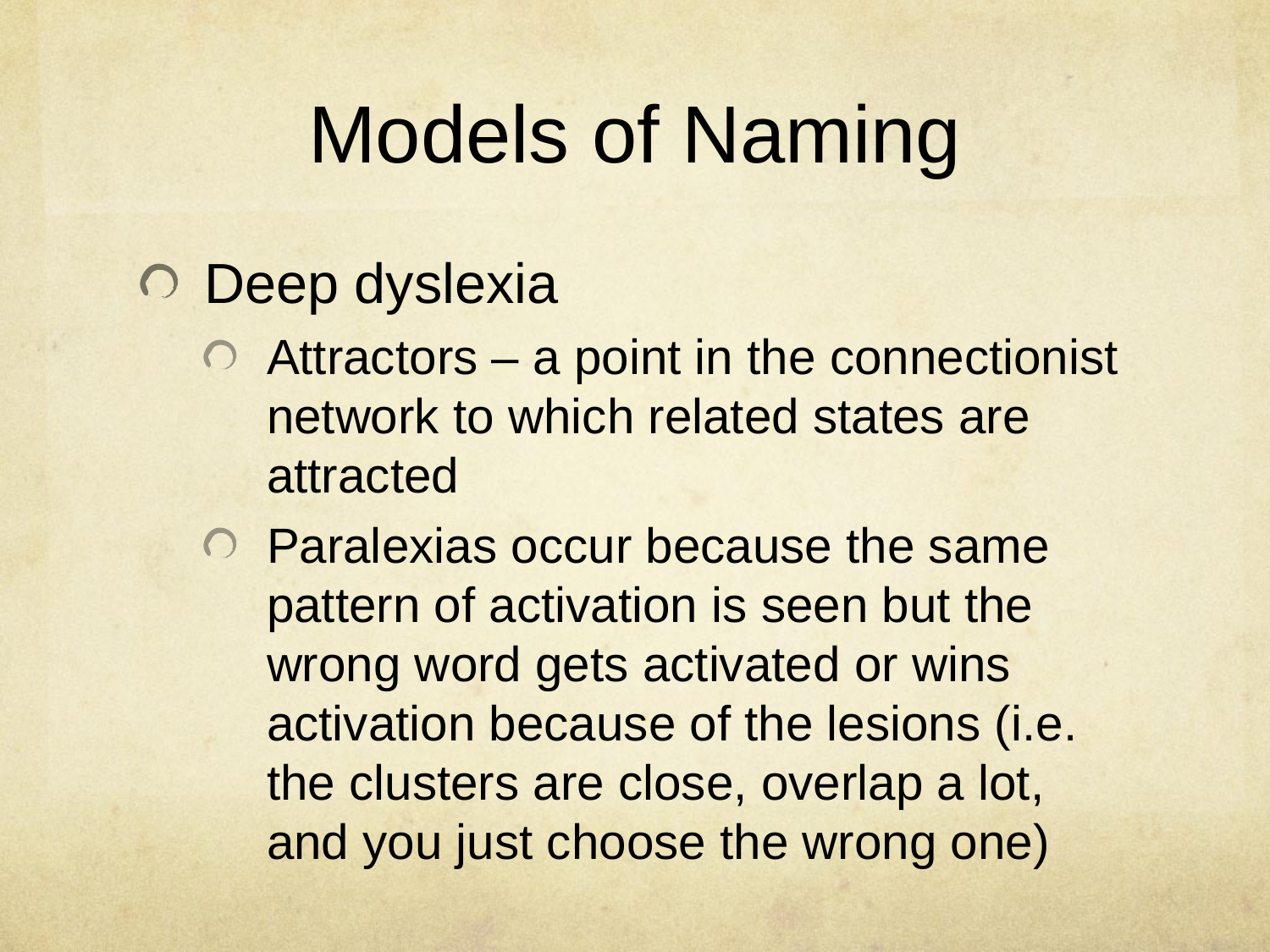

# Models of Naming
Deep dyslexia
Attractors – a point in the connectionist network to which related states are attracted
Paralexias occur because the same pattern of activation is seen but the wrong word gets activated or wins activation because of the lesions (i.e. the clusters are close, overlap a lot, and you just choose the wrong one)